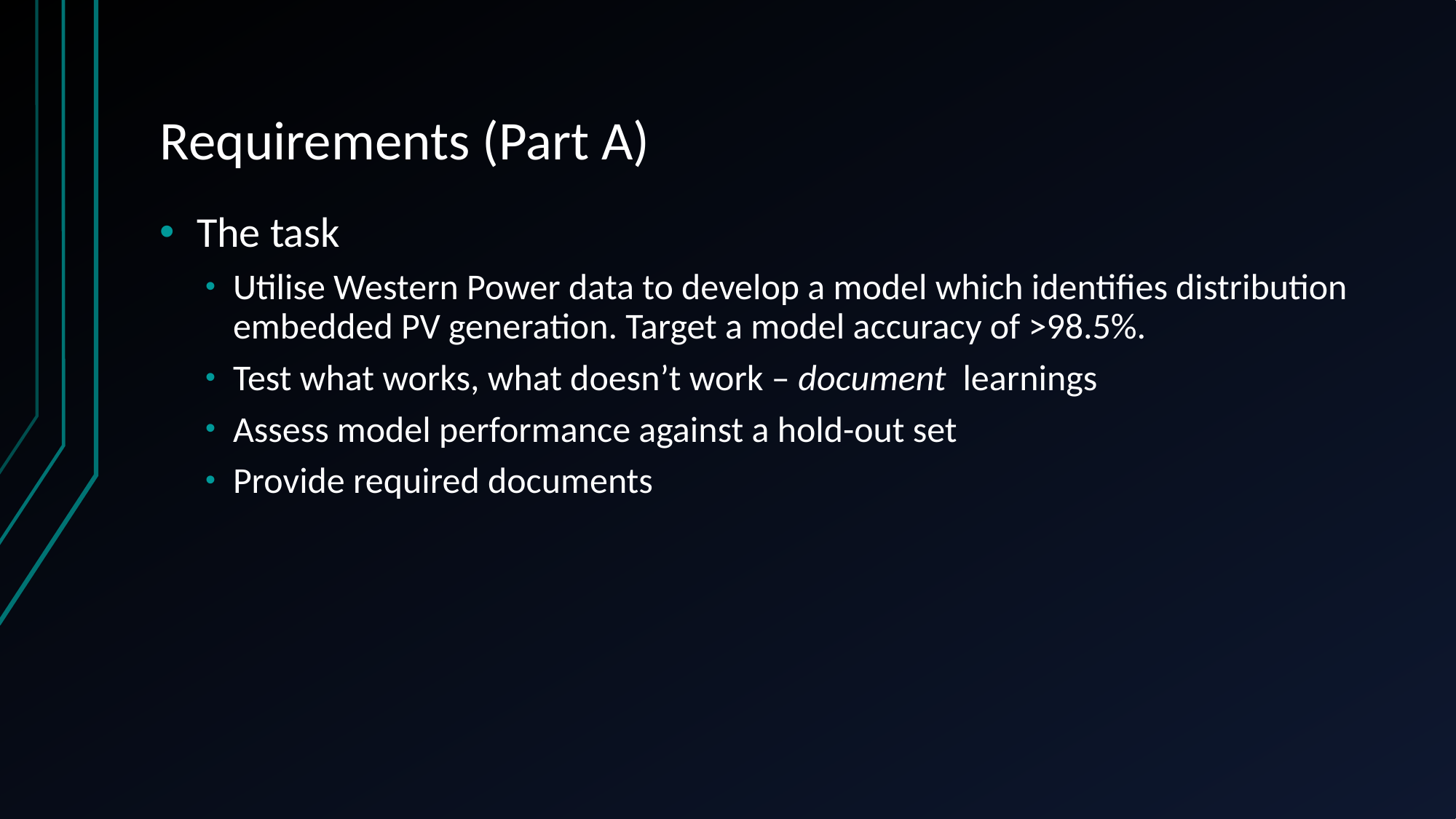

# Requirements (Part A)
The task
Utilise Western Power data to develop a model which identifies distribution embedded PV generation. Target a model accuracy of >98.5%.
Test what works, what doesn’t work – document  learnings
Assess model performance against a hold-out set
Provide required documents